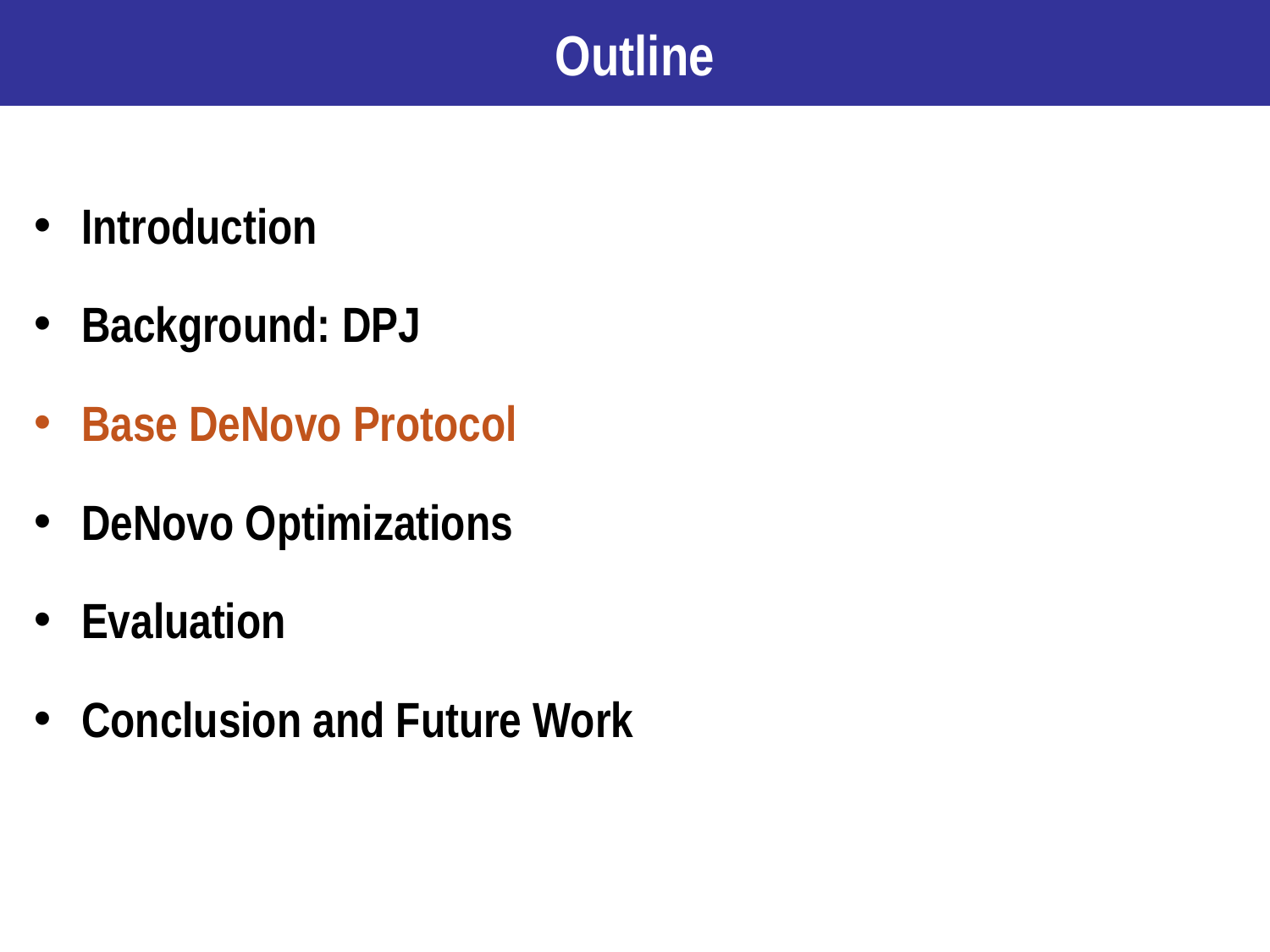

# Outline
Introduction
Background: DPJ
Base DeNovo Protocol
DeNovo Optimizations
Evaluation
Conclusion and Future Work